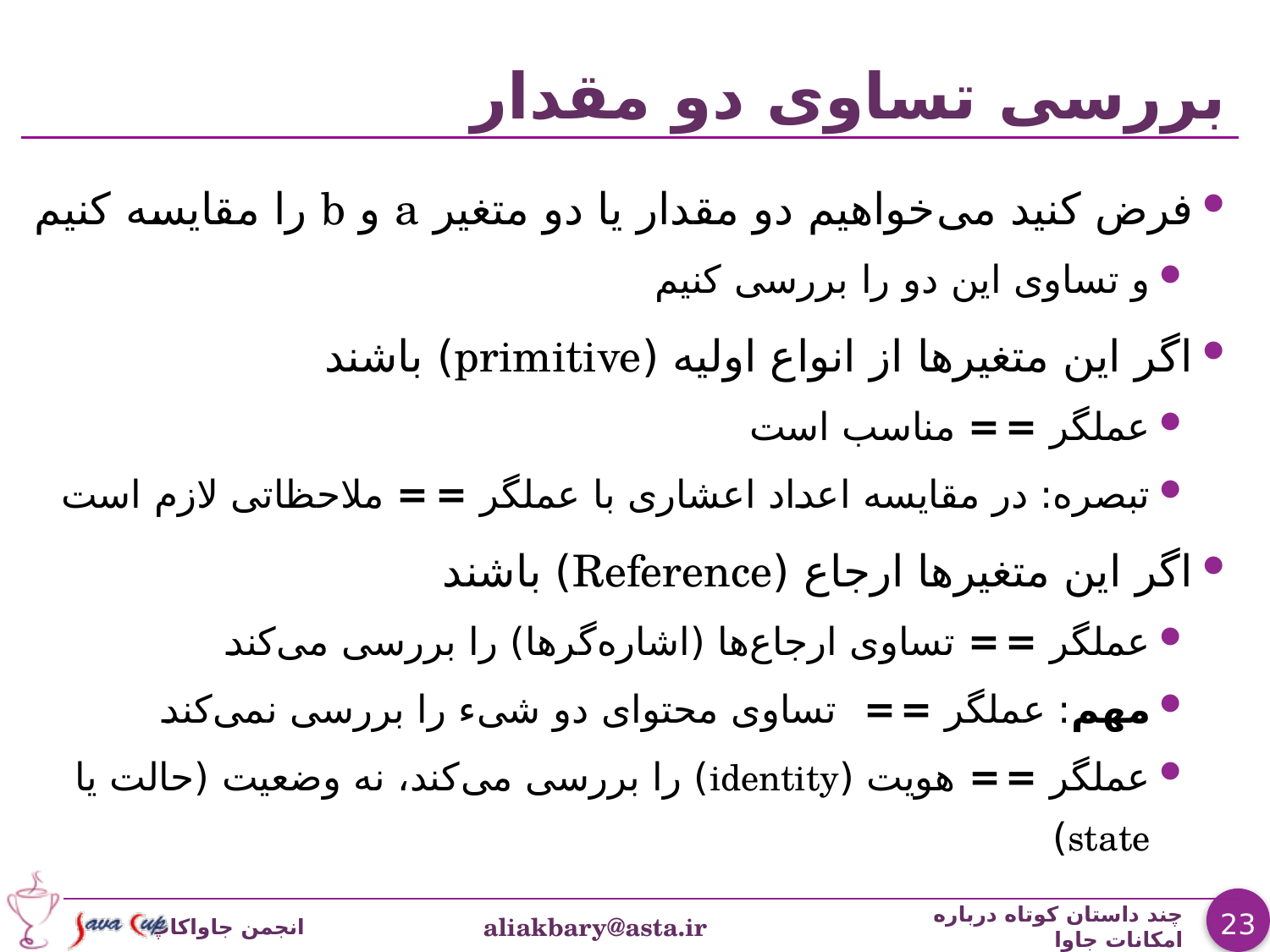

# بررسی تساوی دو مقدار
فرض کنید می‌خواهیم دو مقدار یا دو متغیر a و b را مقایسه کنیم
و تساوی این دو را بررسی کنیم
اگر این متغیرها از انواع اولیه (primitive) باشند
عملگر = = مناسب است
تبصره: در مقایسه اعداد اعشاری با عملگر = = ملاحظاتی لازم است
اگر این متغیرها ارجاع (Reference) باشند
عملگر = = تساوی ارجاع‌ها (اشاره‌گرها) را بررسی می‌کند
مهم: عملگر = =  تساوی محتوای دو شیء را بررسی نمی‌کند
عملگر = = هویت (identity) را بررسی می‌کند، نه وضعیت (حالت یا state)